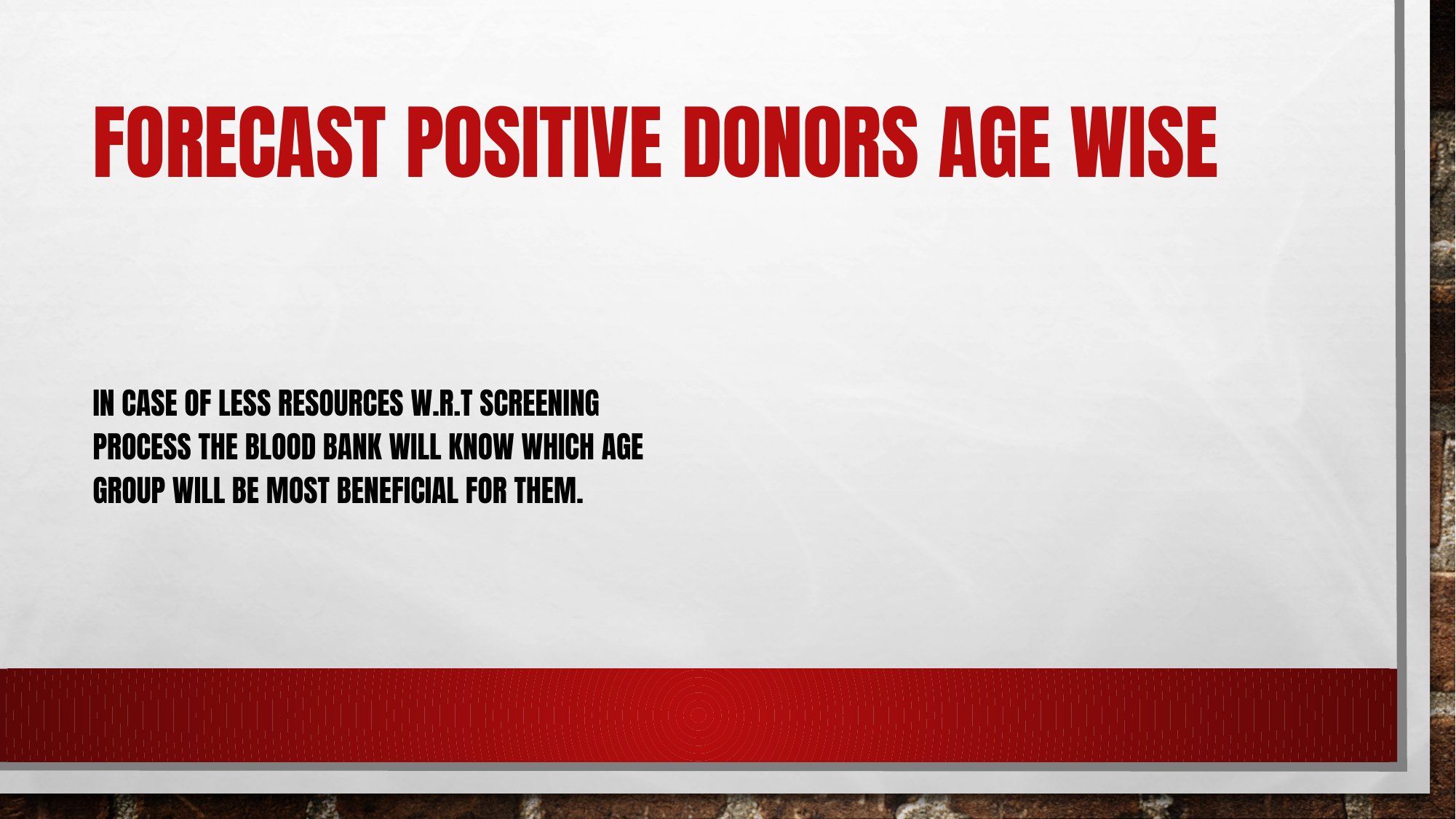

# Forecast Positive donors age wise
In case of less resources w.r.t screening process the blood bank will know which age group will be most beneficial for them.